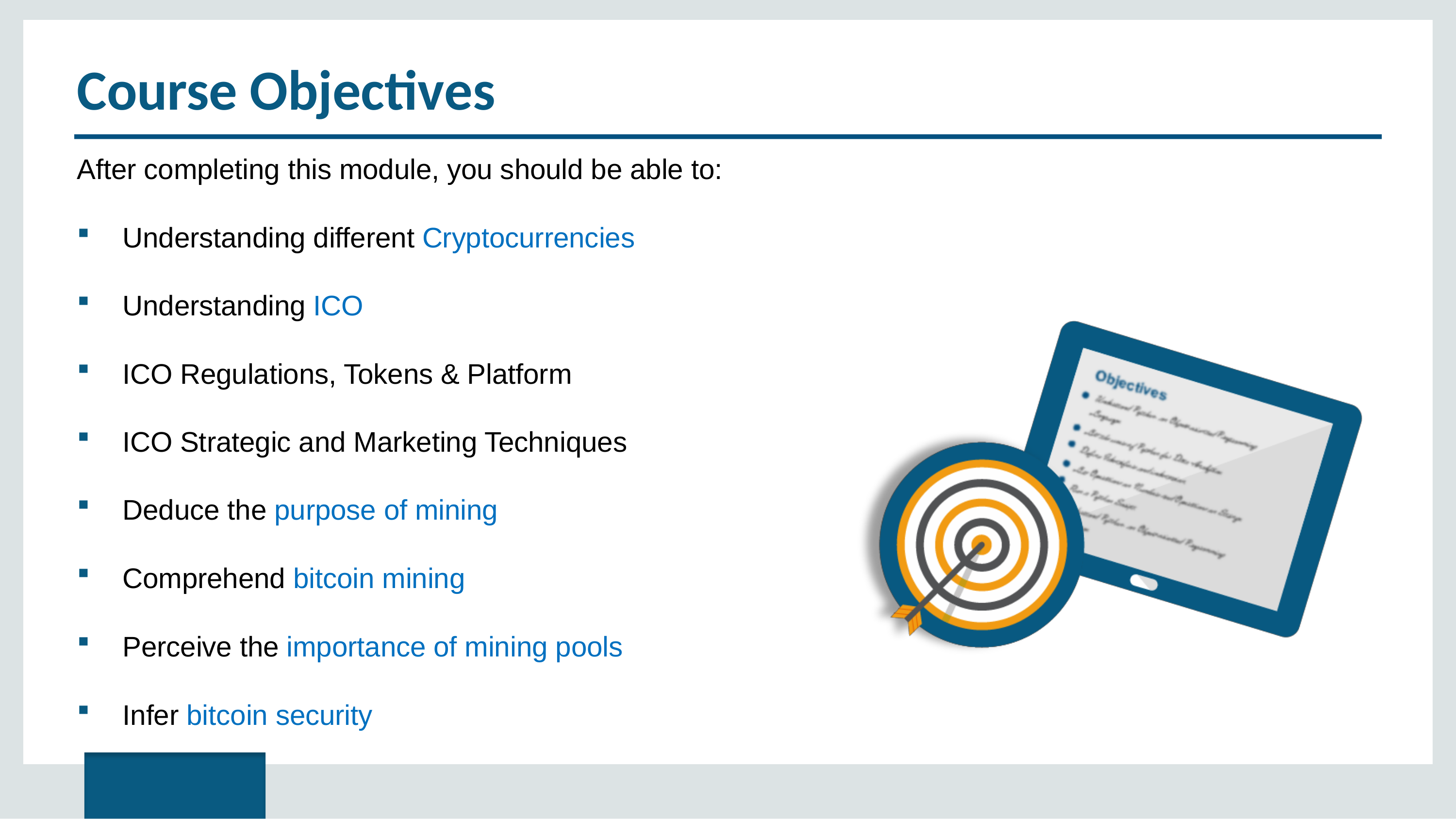

# Course Objectives

After completing this module, you should be able to:

Understanding different Cryptocurrencies

Understanding ICO

ICO Regulations, Tokens & Platform

ICO Strategic and Marketing Techniques

Deduce the purpose of mining

Comprehend bitcoin mining

Perceive the importance of mining pools

Infer bitcoin security